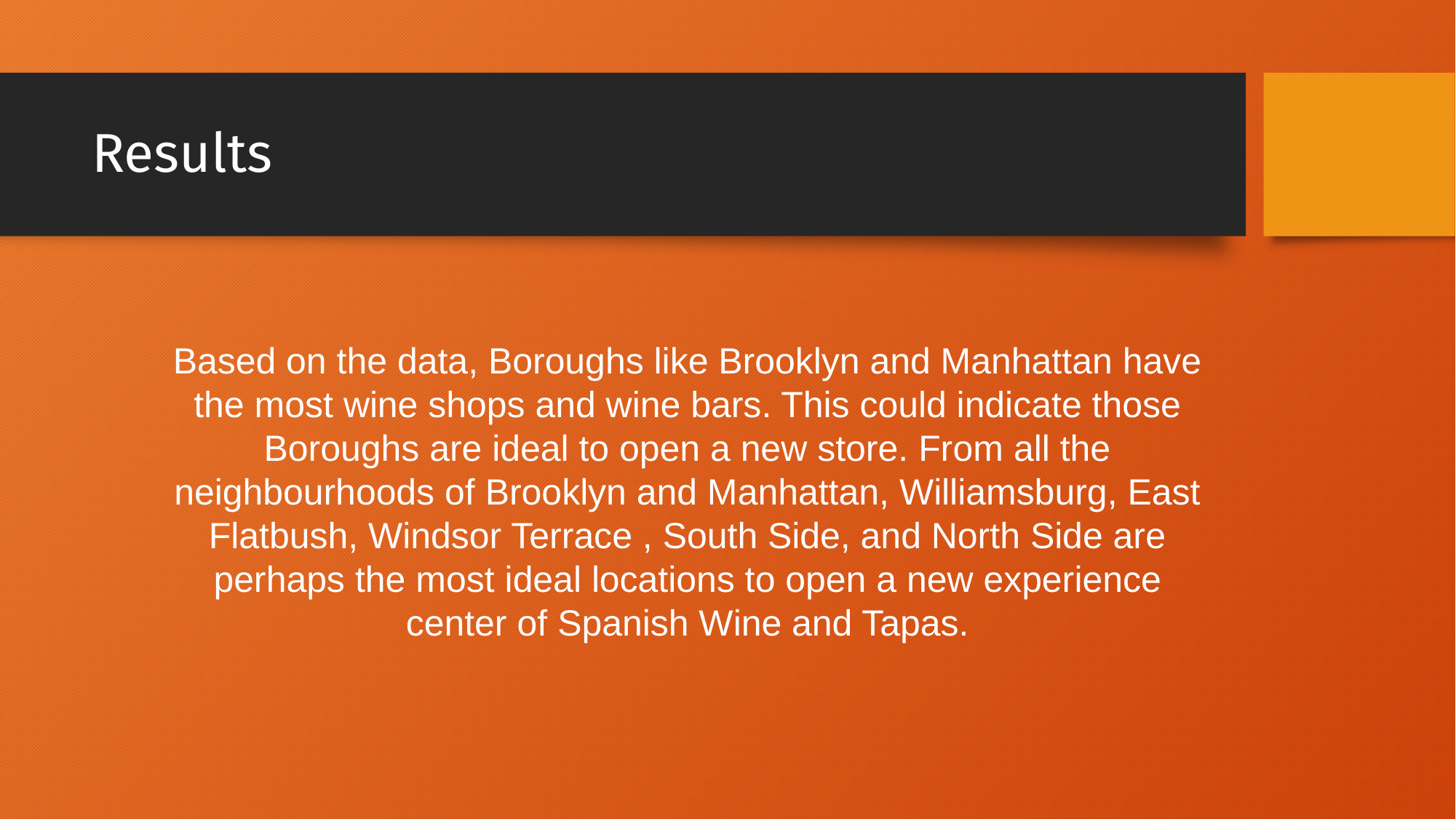

# Results
Based on the data, Boroughs like Brooklyn and Manhattan have the most wine shops and wine bars. This could indicate those Boroughs are ideal to open a new store. From all the neighbourhoods of Brooklyn and Manhattan, Williamsburg, East Flatbush, Windsor Terrace , South Side, and North Side are perhaps the most ideal locations to open a new experience center of Spanish Wine and Tapas.